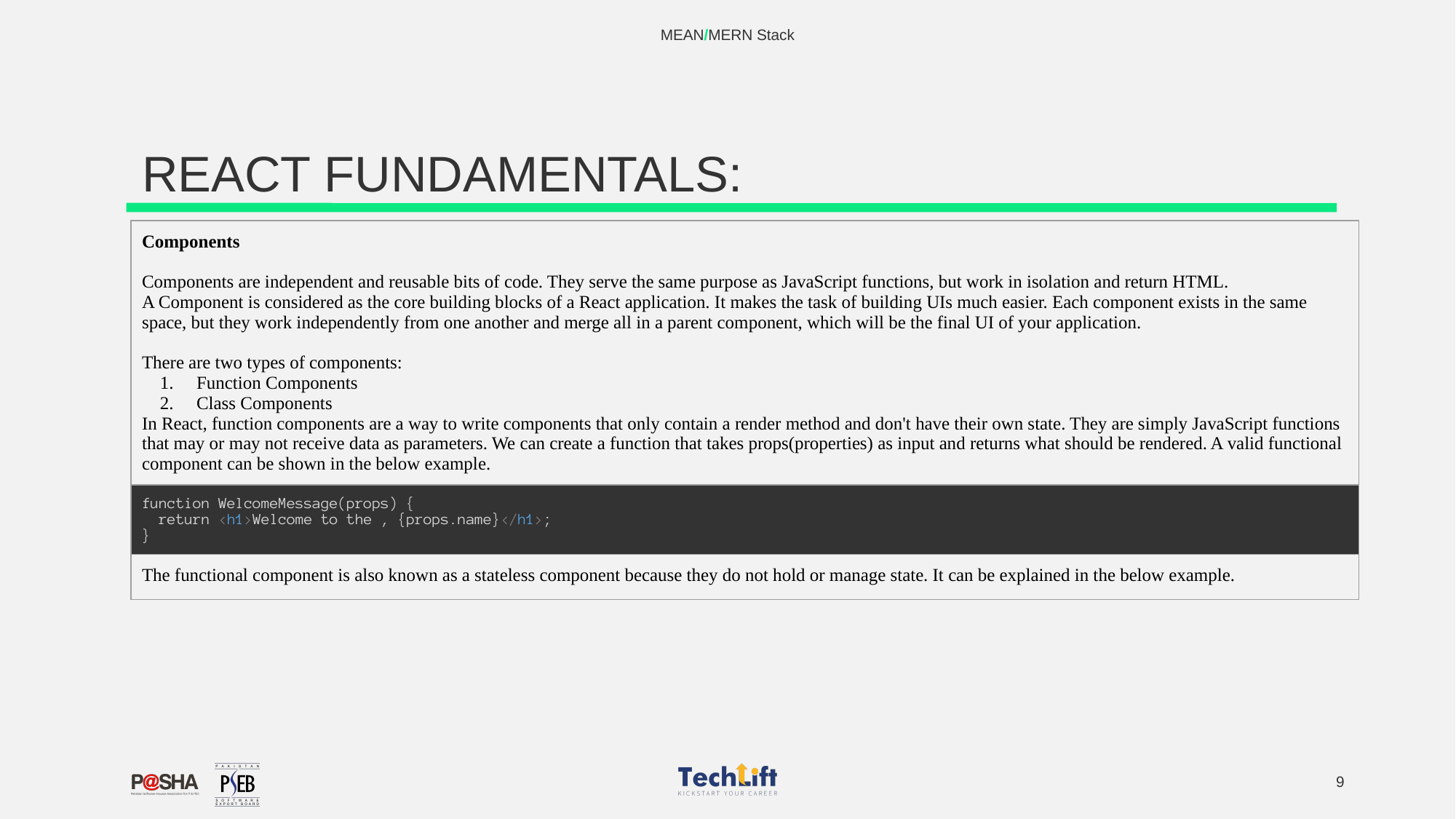

MEAN/MERN Stack
# REACT FUNDAMENTALS:
| Components Components are independent and reusable bits of code. They serve the same purpose as JavaScript functions, but work in isolation and return HTML. A Component is considered as the core building blocks of a React application. It makes the task of building UIs much easier. Each component exists in the same space, but they work independently from one another and merge all in a parent component, which will be the final UI of your application. There are two types of components: Function Components Class Components In React, function components are a way to write components that only contain a render method and don't have their own state. They are simply JavaScript functions that may or may not receive data as parameters. We can create a function that takes props(properties) as input and returns what should be rendered. A valid functional component can be shown in the below example. |
| --- |
| function WelcomeMessage(props) {     return <h1>Welcome to the , {props.name}</h1>;   } |
| The functional component is also known as a stateless component because they do not hold or manage state. It can be explained in the below example. |
9